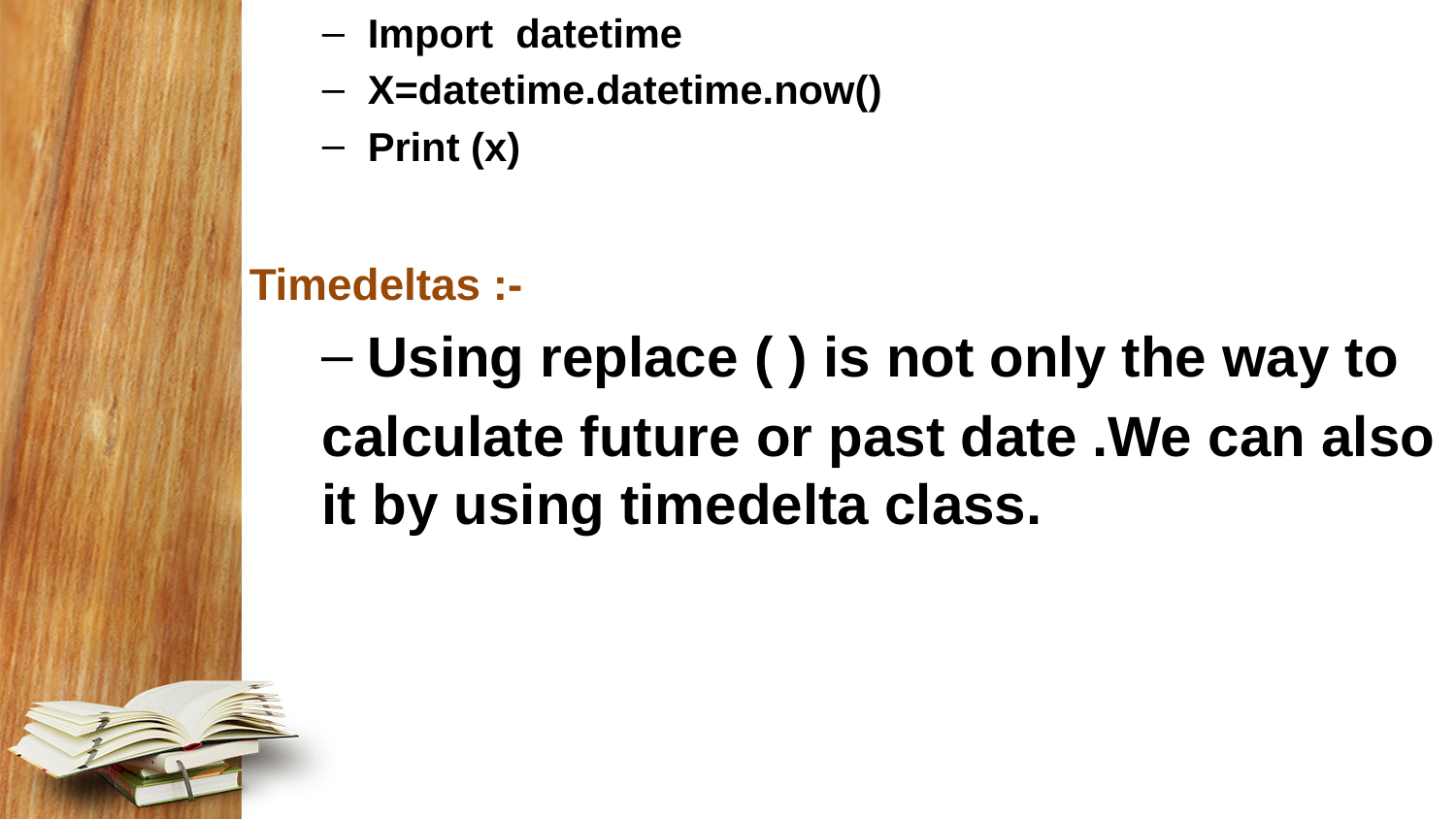

Date and Time Module :-
Import  datetime
X=datetime.datetime.now()
Print (x)

Timedeltas :-
Using replace ( ) is not only the way to
calculate future or past date .We can also it by using timedelta class.